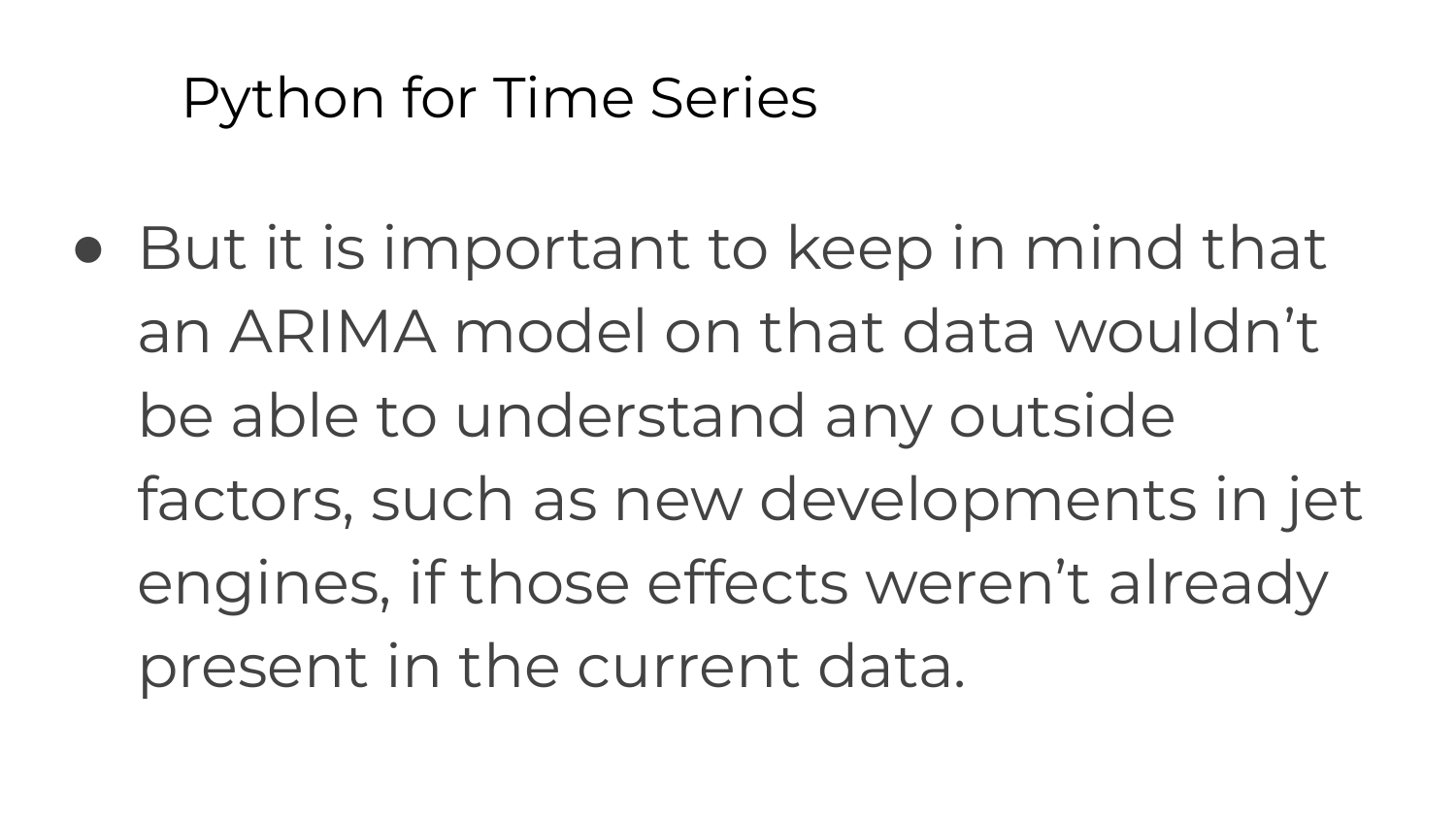

# Python for Time Series

But it is important to keep in mind that an ARIMA model on that data wouldn’t be able to understand any outside factors, such as new developments in jet engines, if those effects weren’t already present in the current data.